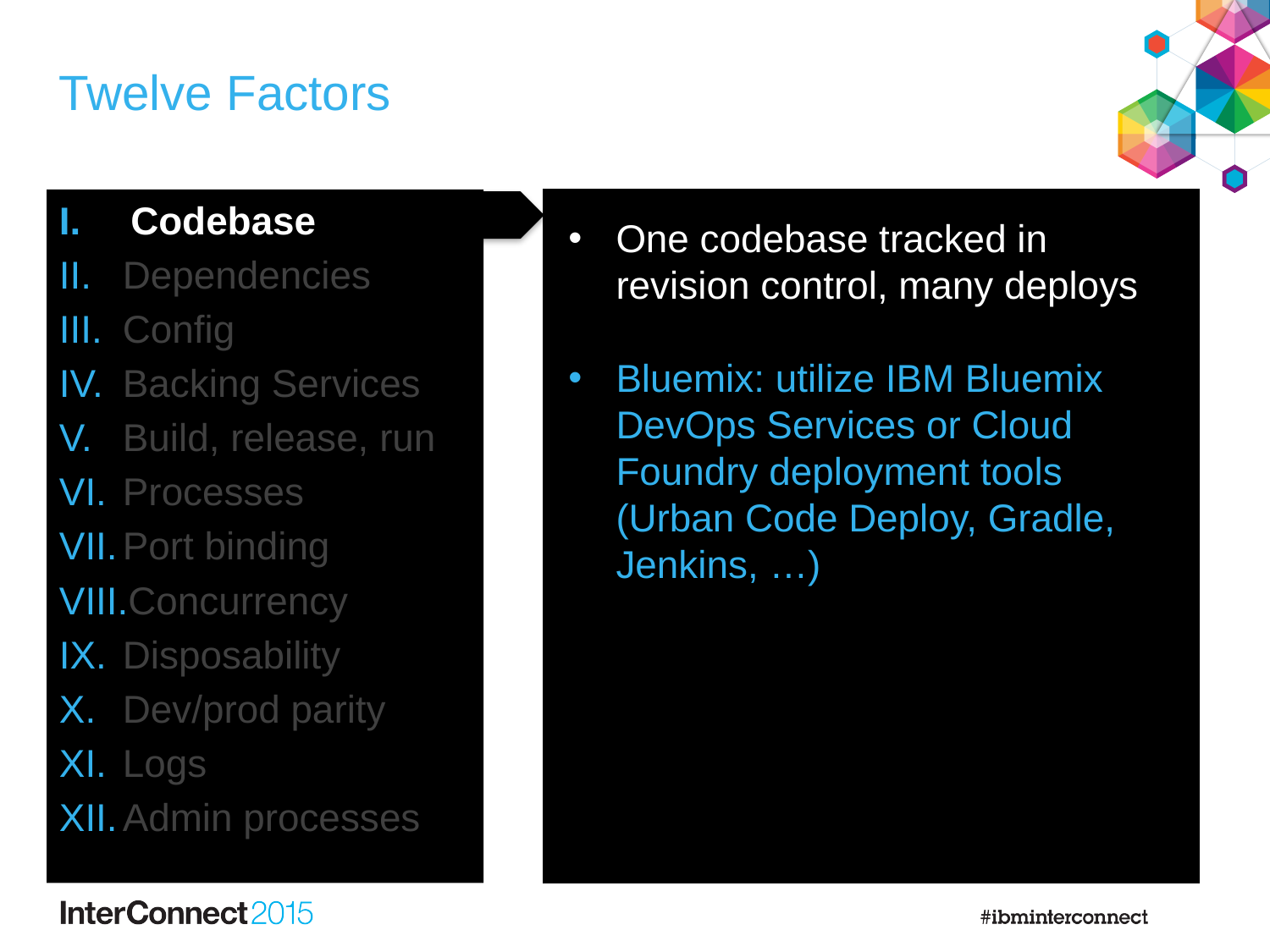

# Twelve Factors
Codebase
Dependencies
Config
Backing Services
Build, release, run
Processes
Port binding
Concurrency
Disposability
Dev/prod parity
Logs
Admin processes
One codebase tracked in revision control, many deploys

Bluemix: utilize IBM Bluemix DevOps Services or Cloud Foundry deployment tools (Urban Code Deploy, Gradle, Jenkins, …)